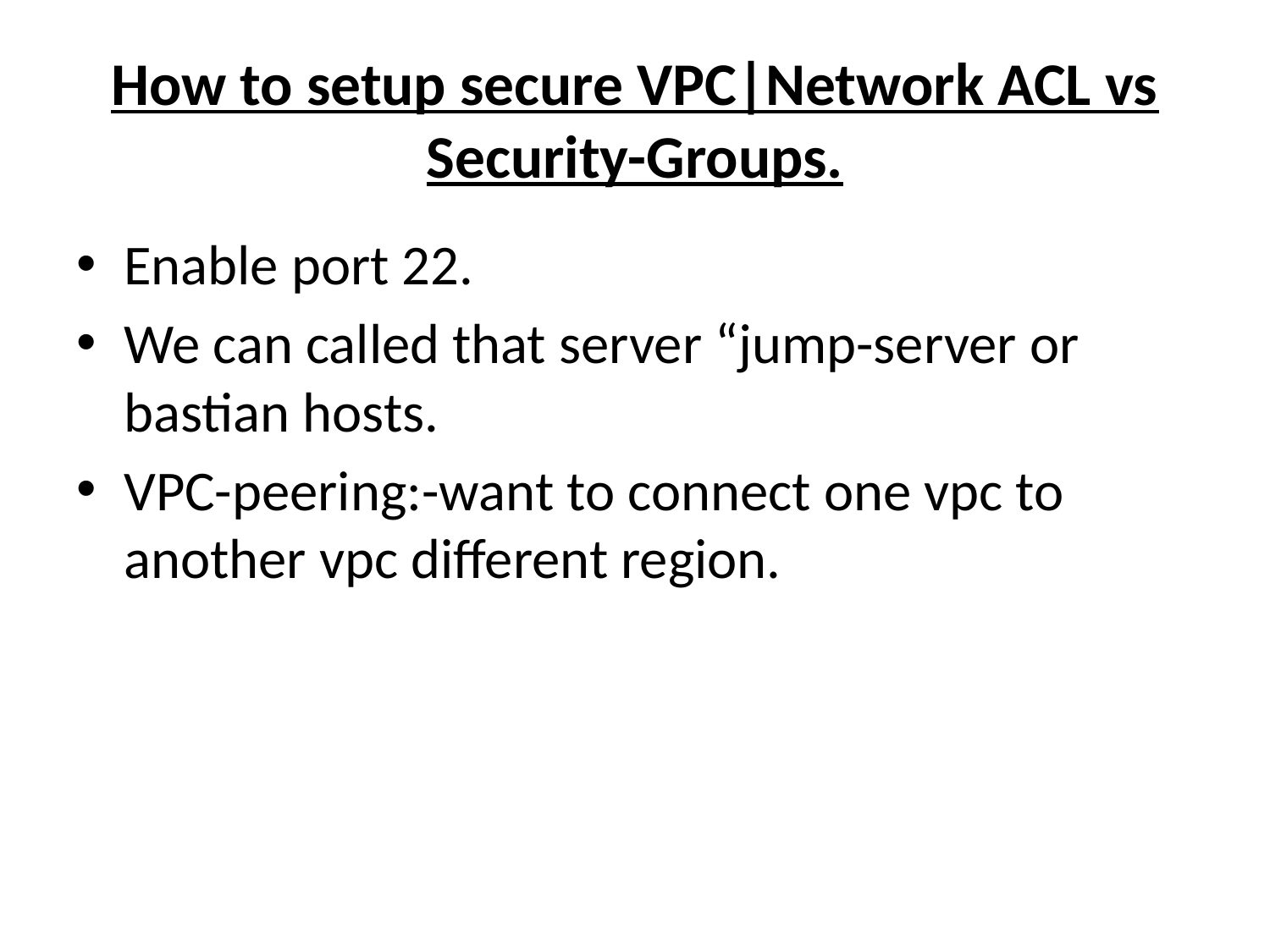

# How to setup secure VPC|Network ACL vs Security-Groups.
Enable port 22.
We can called that server “jump-server or bastian hosts.
VPC-peering:-want to connect one vpc to another vpc different region.